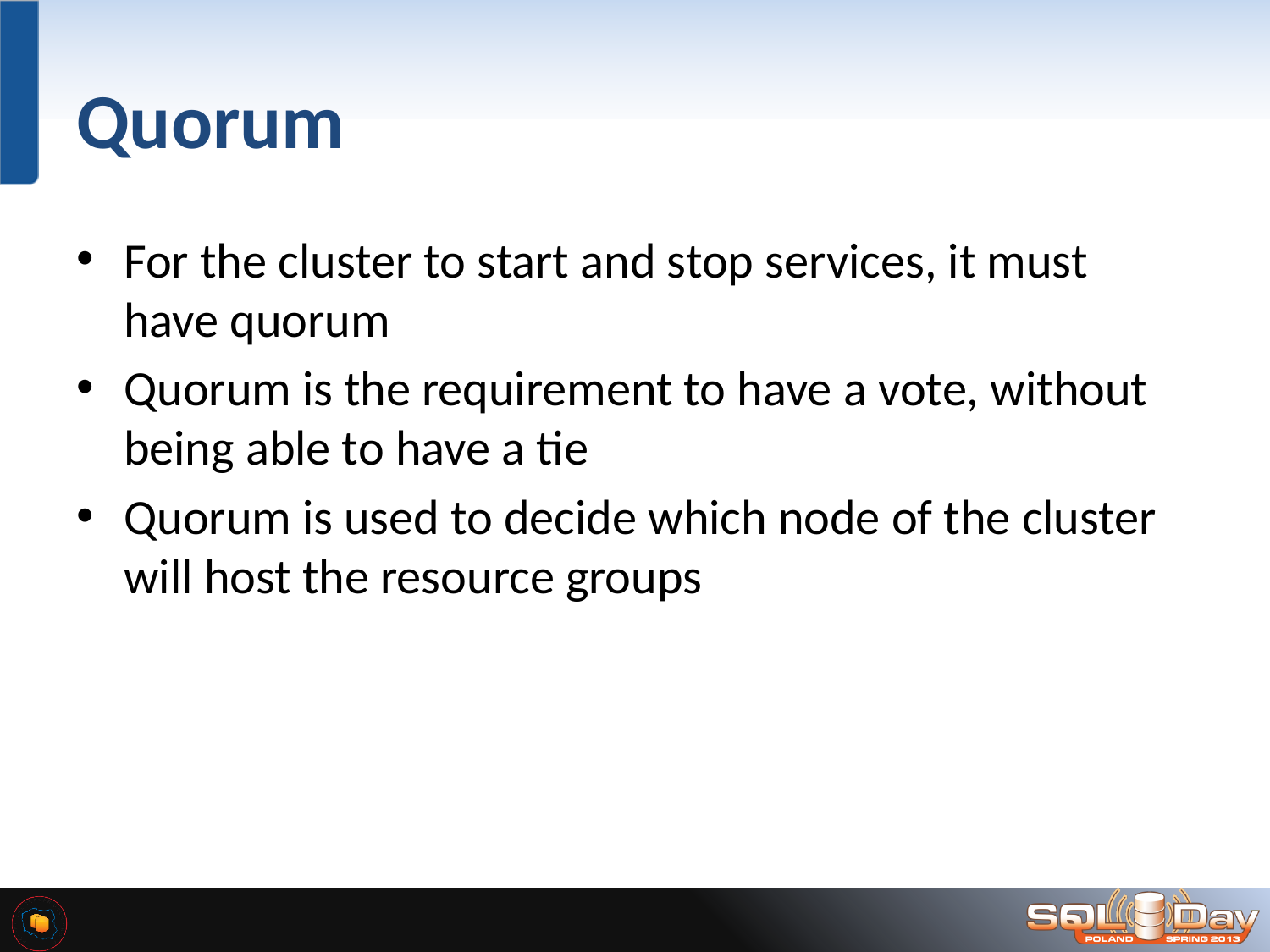

# Quorum
For the cluster to start and stop services, it must have quorum
Quorum is the requirement to have a vote, without being able to have a tie
Quorum is used to decide which node of the cluster will host the resource groups